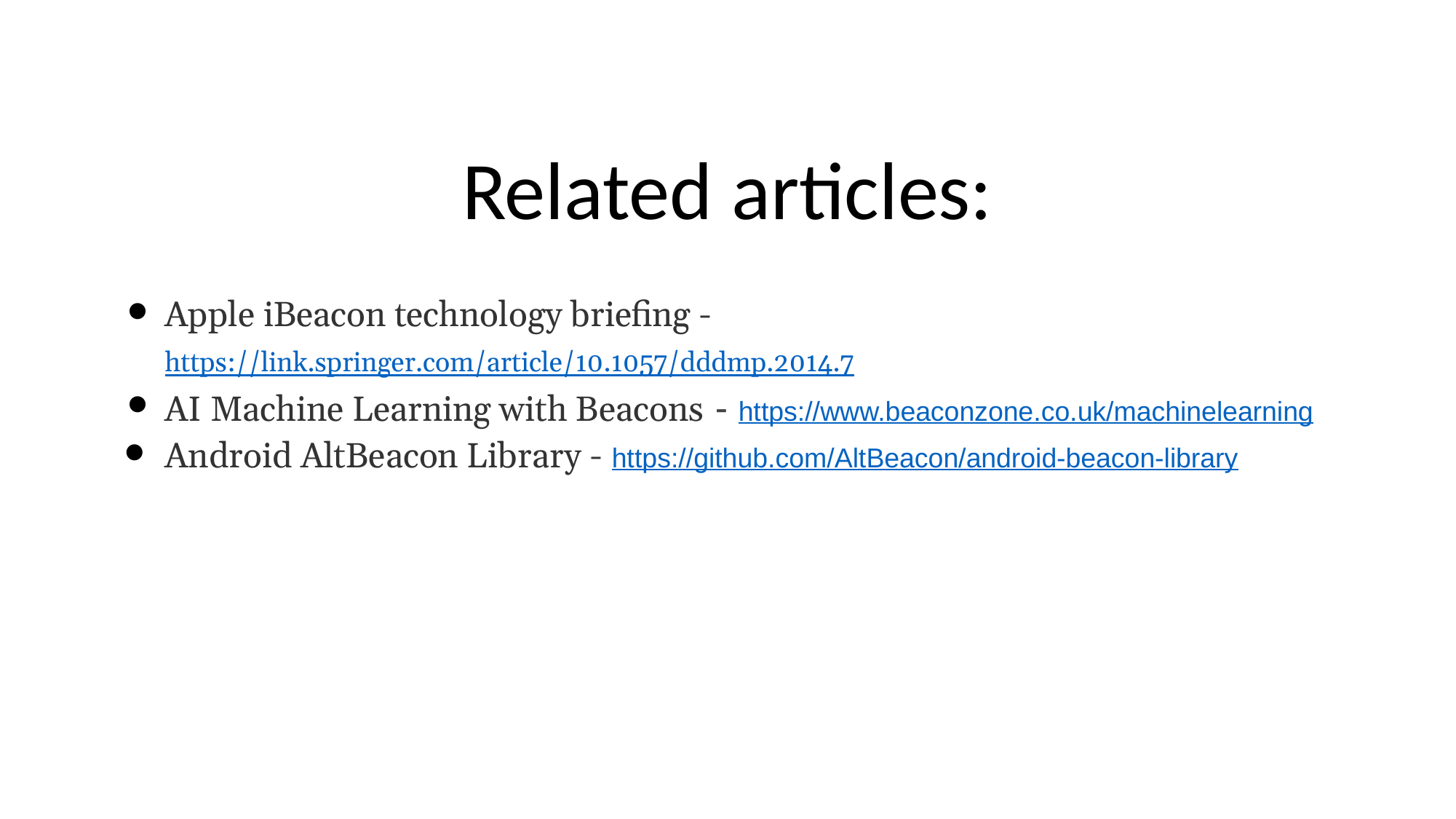

# Related articles:
Apple iBeacon technology briefing - https://link.springer.com/article/10.1057/dddmp.2014.7
AI Machine Learning with Beacons - https://www.beaconzone.co.uk/machinelearning
Android AltBeacon Library - https://github.com/AltBeacon/android-beacon-library